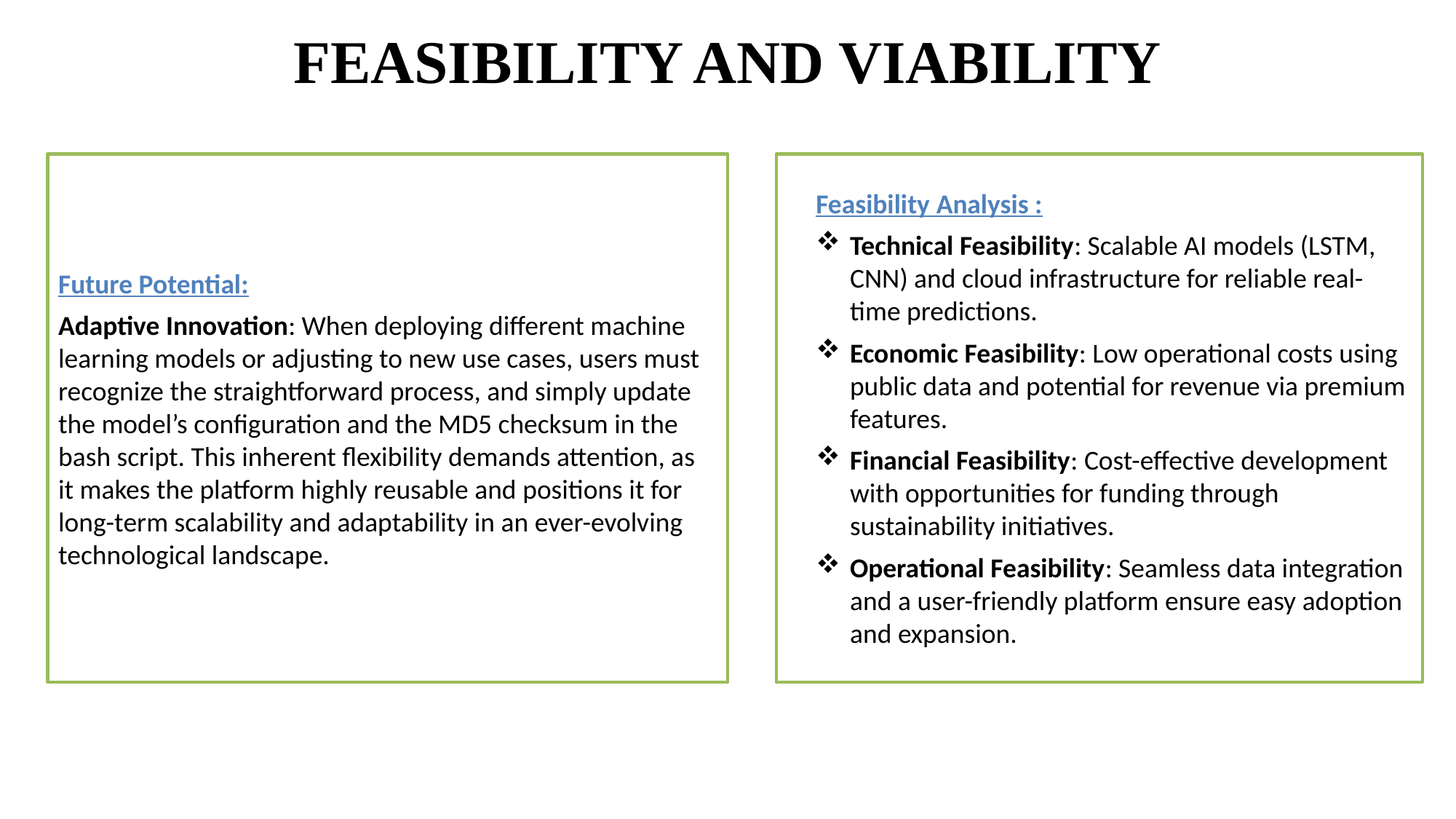

# FEASIBILITY AND VIABILITY
Future Potential:
Adaptive Innovation: When deploying different machine learning models or adjusting to new use cases, users must recognize the straightforward process, and simply update the model’s configuration and the MD5 checksum in the bash script. This inherent flexibility demands attention, as it makes the platform highly reusable and positions it for long-term scalability and adaptability in an ever-evolving technological landscape.

Feasibility Analysis :
Technical Feasibility: Scalable AI models (LSTM, CNN) and cloud infrastructure for reliable real-time predictions.
Economic Feasibility: Low operational costs using public data and potential for revenue via premium features.
Financial Feasibility: Cost-effective development with opportunities for funding through sustainability initiatives.
Operational Feasibility: Seamless data integration and a user-friendly platform ensure easy adoption and expansion.
@SIH Idea submission- Template
5